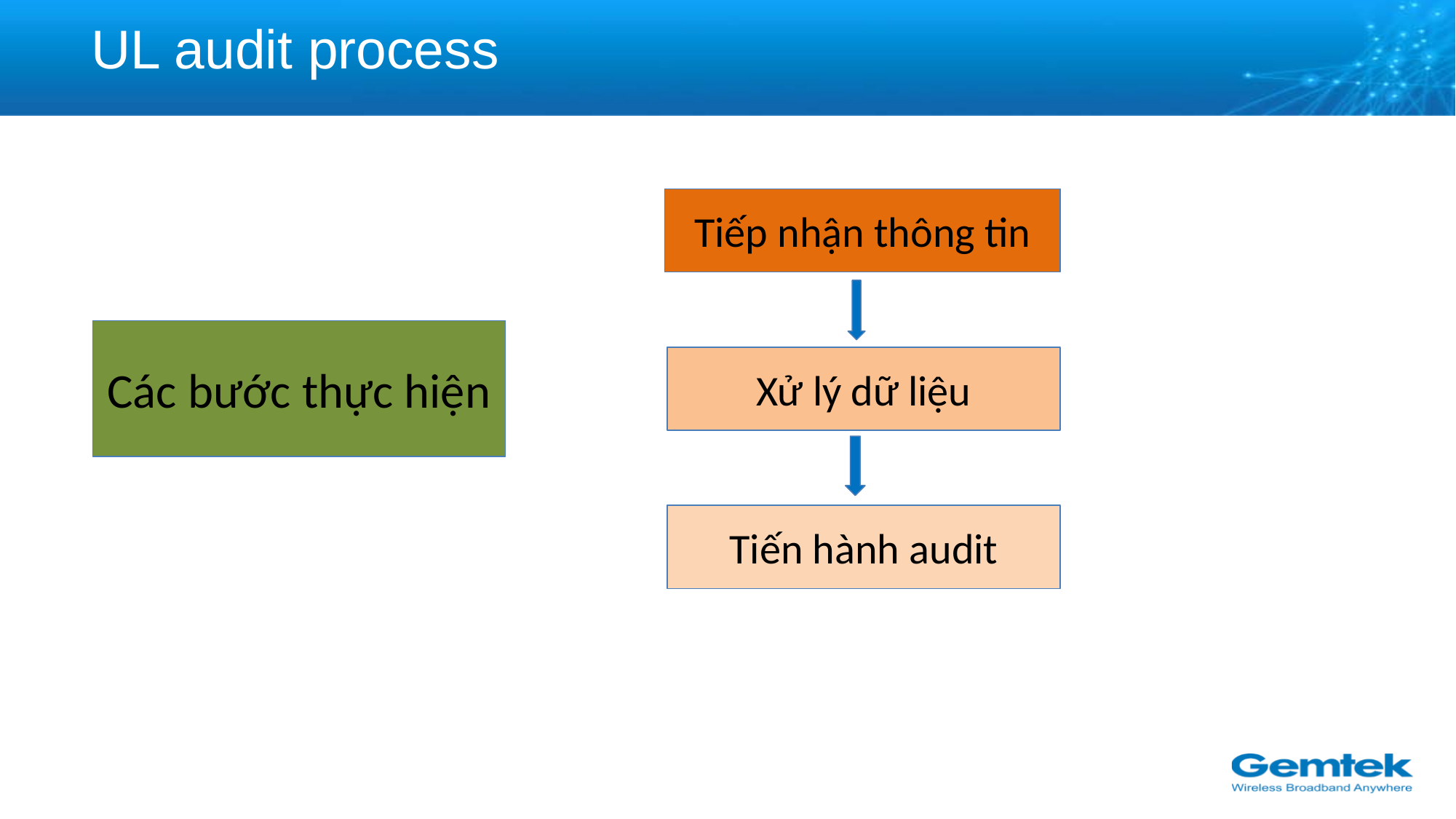

UL audit process
Tiếp nhận thông tin

Các bước thực hiện
Xử lý dữ liệu

Tiến hành audit